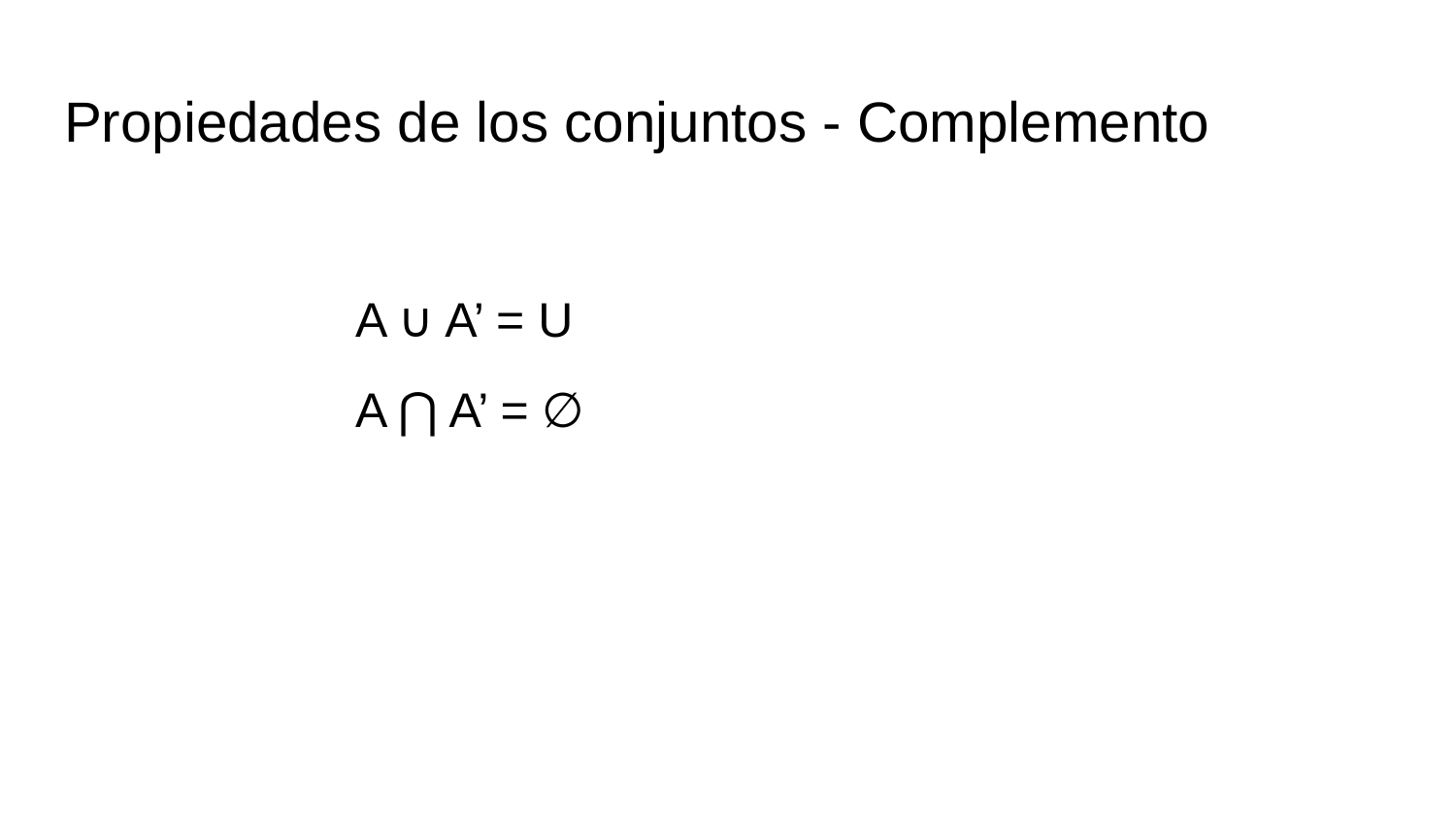

# Propiedades de los conjuntos - Complemento

A ∪ A’ = U
A ⋂ A’ = ∅